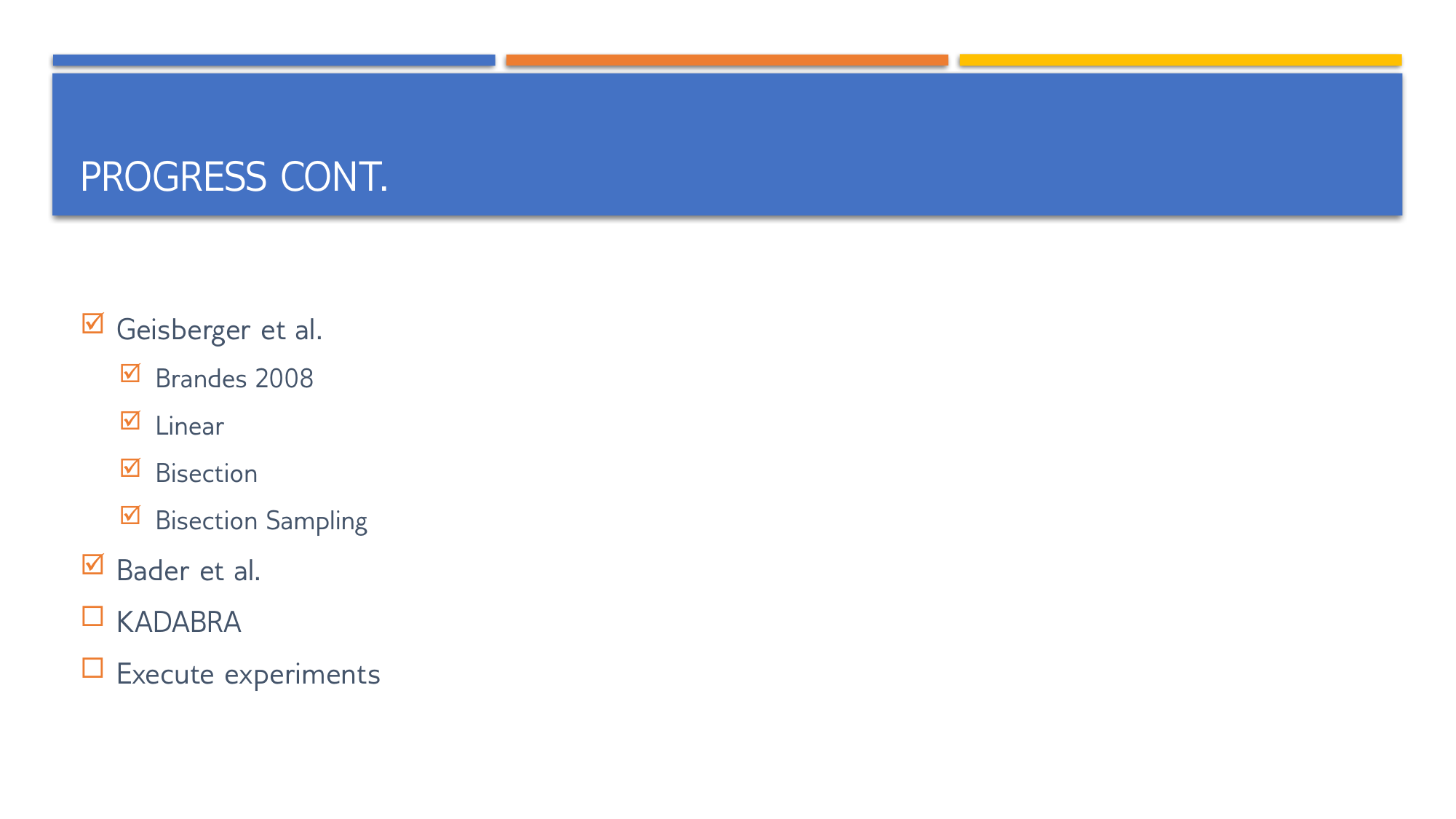

# Progress Cont.

Geisberger et al.
Brandes 2008
Linear
Bisection
Bisection Sampling
Bader et al.
KADABRA
Execute experiments